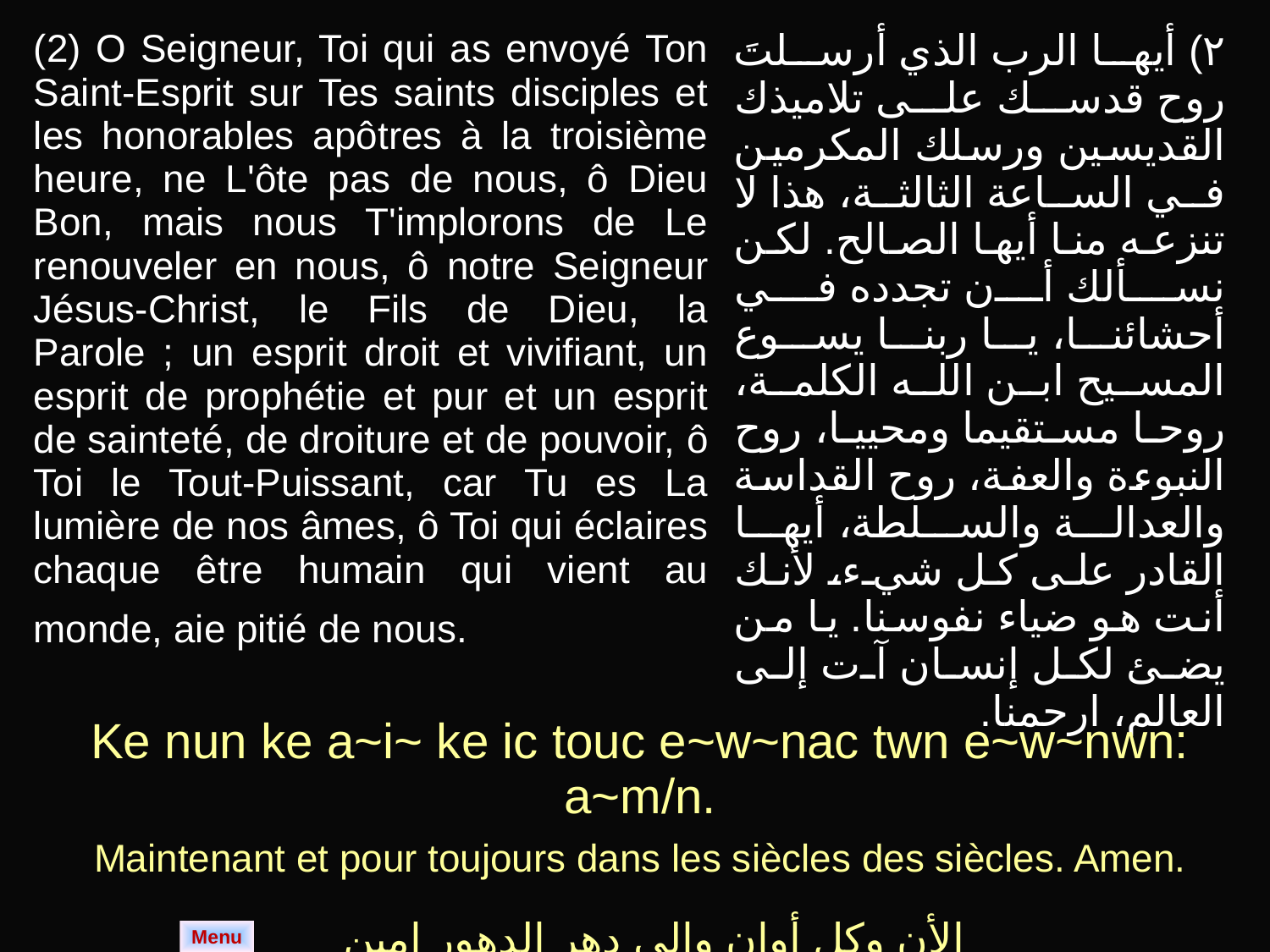

| (2) O Seigneur, Toi qui as envoyé Ton Saint-Esprit sur Tes saints disciples et les honorables apôtres à la troisième heure, ne L'ôte pas de nous, ô Dieu Bon, mais nous T'implorons de Le renouveler en nous, ô notre Seigneur Jésus-Christ, le Fils de Dieu, la Parole ; un esprit droit et vivifiant, un esprit de prophétie et pur et un esprit de sainteté, de droiture et de pouvoir, ô Toi le Tout-Puissant, car Tu es La lumière de nos âmes, ô Toi qui éclaires chaque être humain qui vient au monde, aie pitié de nous. | ٢) أيها الرب الذي أرسلتَ روح قدسك على تلاميذك القديسين ورسلك المكرمين في الساعة الثالثة، هذا لا تنزعه منا أيها الصالح. لكن نسألك أن تجدده في أحشائنا، يا ربنا يسوع المسيح ابن الله الكلمة، روحا مستقيما ومحييا، روح النبوءة والعفة، روح القداسة والعدالة والسلطة، أيها القادر على كل شيء، لأنك أنت هو ضياء نفوسنا. يا من يضئ لكل إنسان آت إلى العالم، ارحمنا. |
| --- | --- |
| Ke nun ke a~i~ ke ic touc e~w~nac twn e~w~nwn: a~m/n. |
| --- |
| Maintenant et pour toujours dans les siècles des siècles. Amen. |
| الأن وكل أوان والى دهر الدهور امين |
Menu